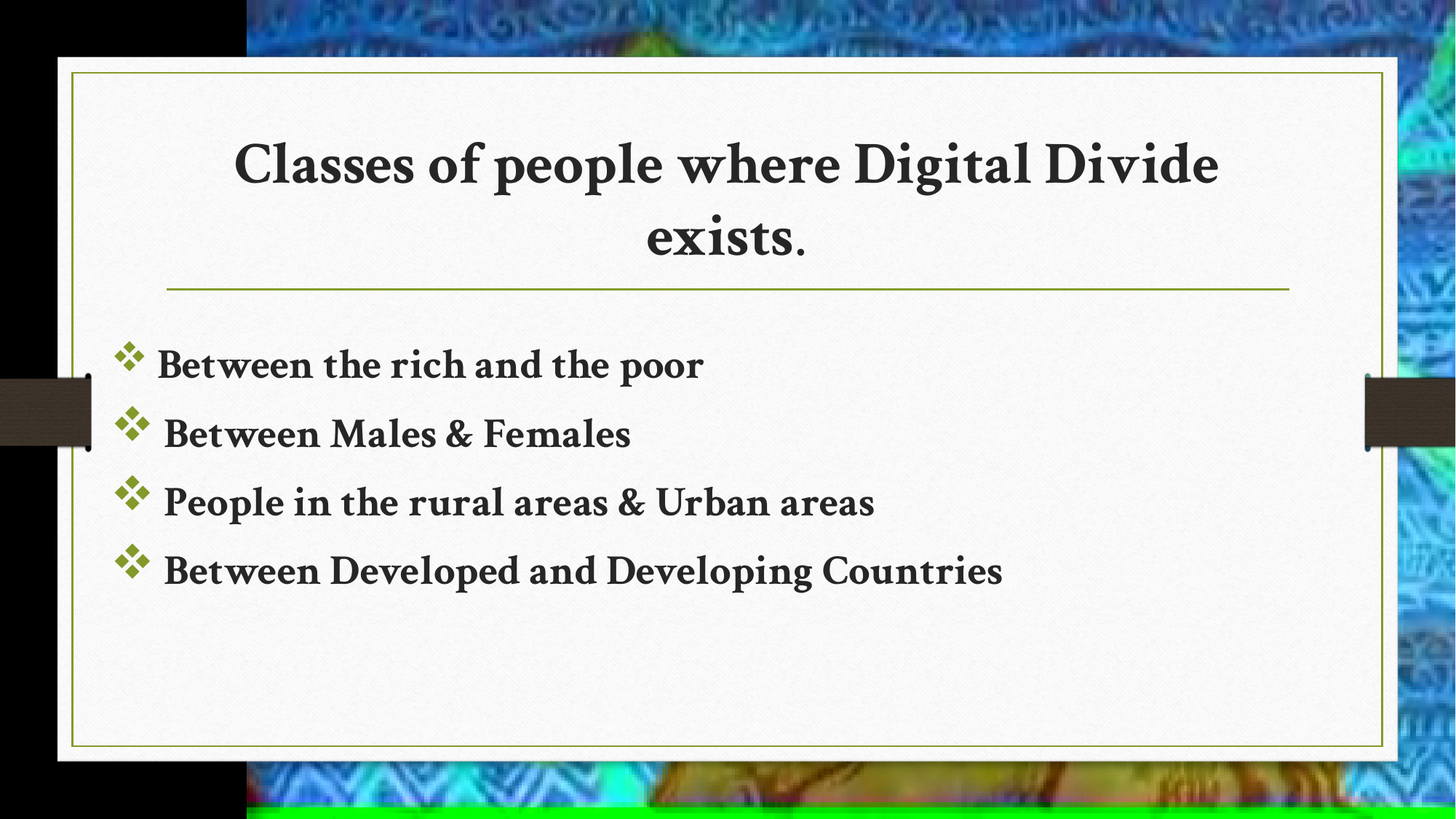

# Classes of people where Digital Divide exists.
 Between the rich and the poor
 Between Males & Females
 People in the rural areas & Urban areas
 Between Developed and Developing Countries